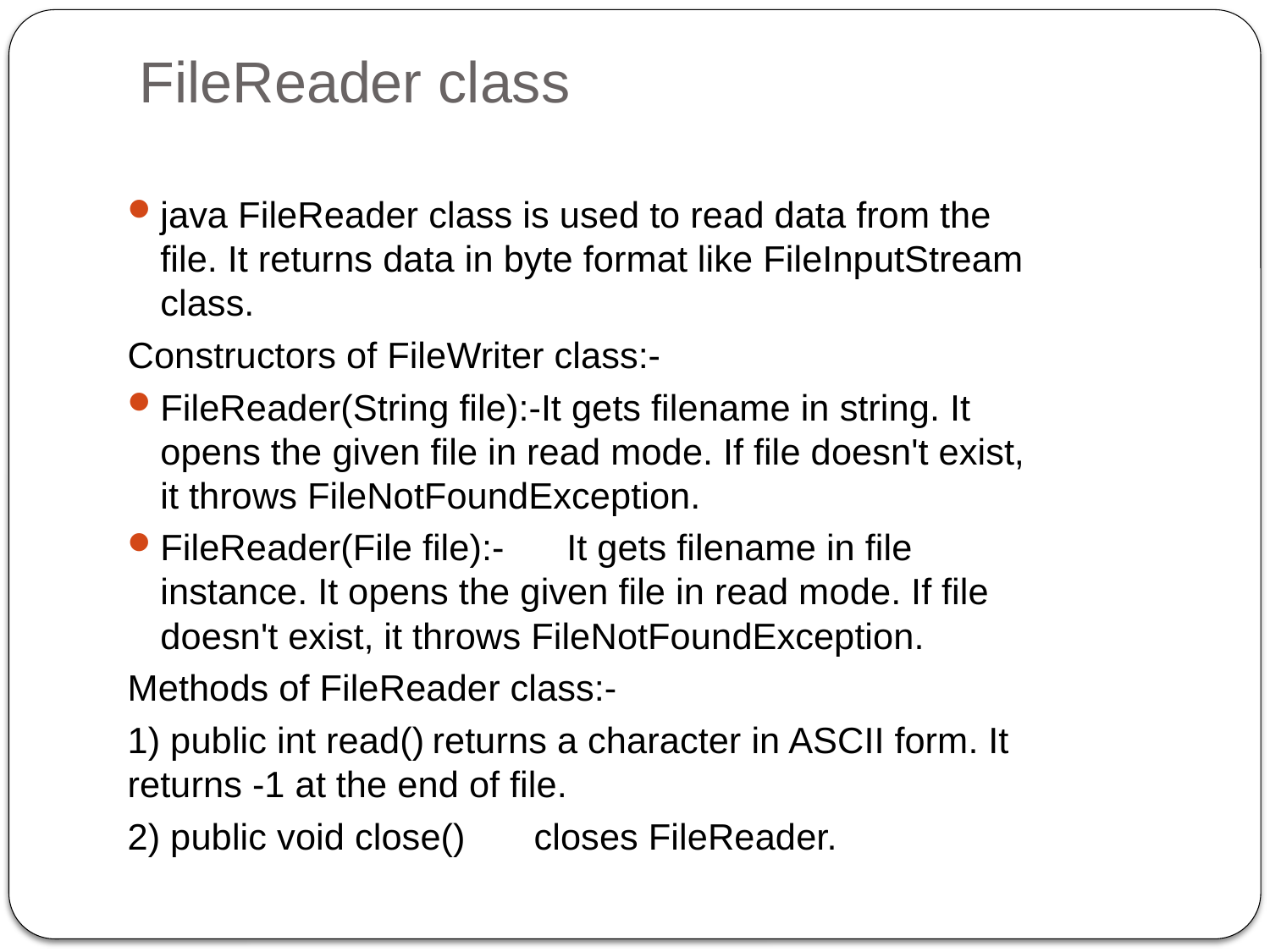

# FileReader class
java FileReader class is used to read data from the file. It returns data in byte format like FileInputStream class.
Constructors of FileWriter class:-
FileReader(String file):-It gets filename in string. It opens the given file in read mode. If file doesn't exist, it throws FileNotFoundException.
FileReader(File file):-	It gets filename in file instance. It opens the given file in read mode. If file doesn't exist, it throws FileNotFoundException.
Methods of FileReader class:-
1) public int read()	returns a character in ASCII form. It returns -1 at the end of file.
2) public void close()	closes FileReader.